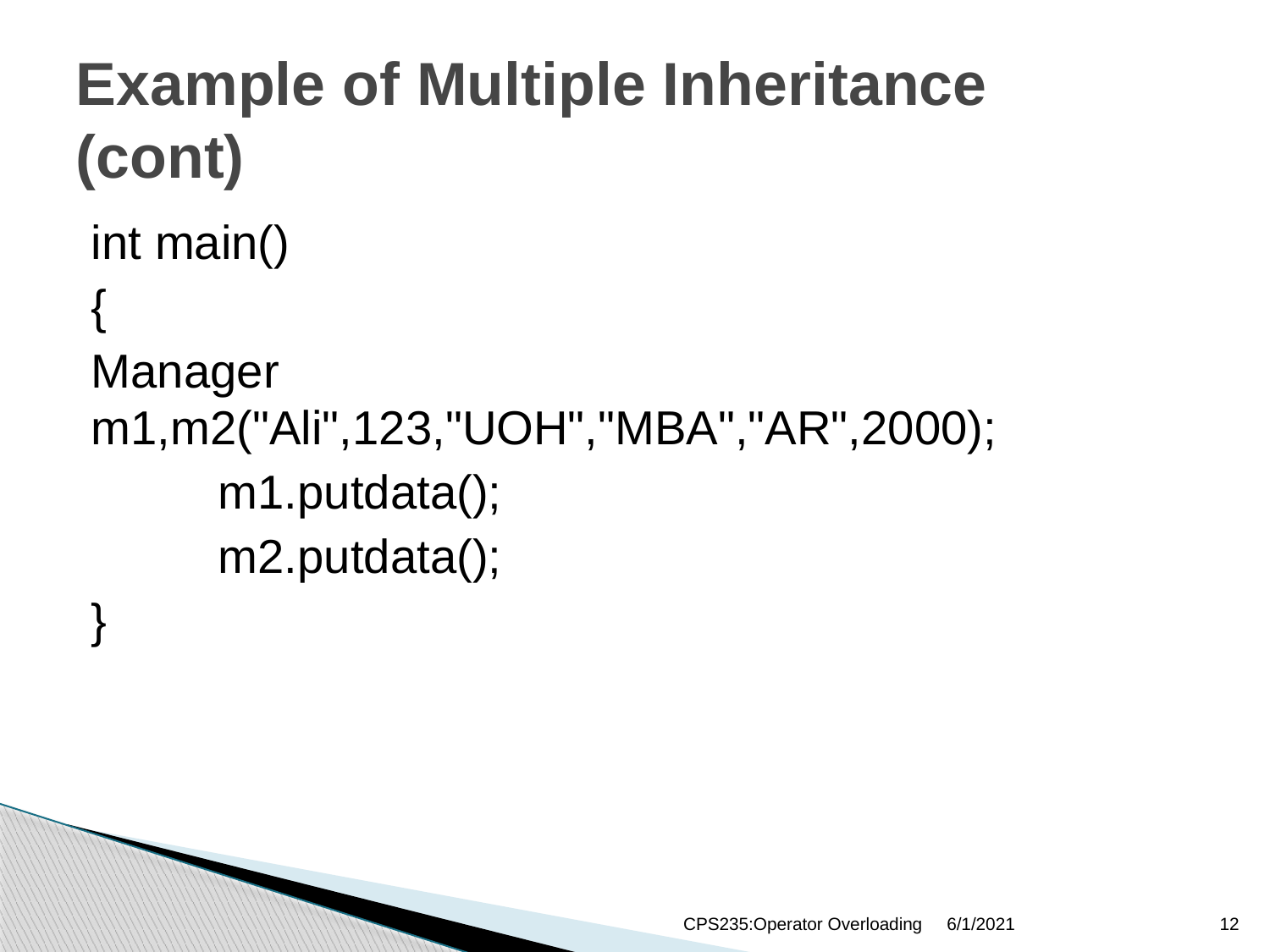

# Example of Multiple Inheritance (cont)
int main()
{
Manager m1,m2("Ali",123,"UOH","MBA","AR",2000);
	m1.putdata();
	m2.putdata();
}
CPS235:Operator Overloading
6/1/2021
12